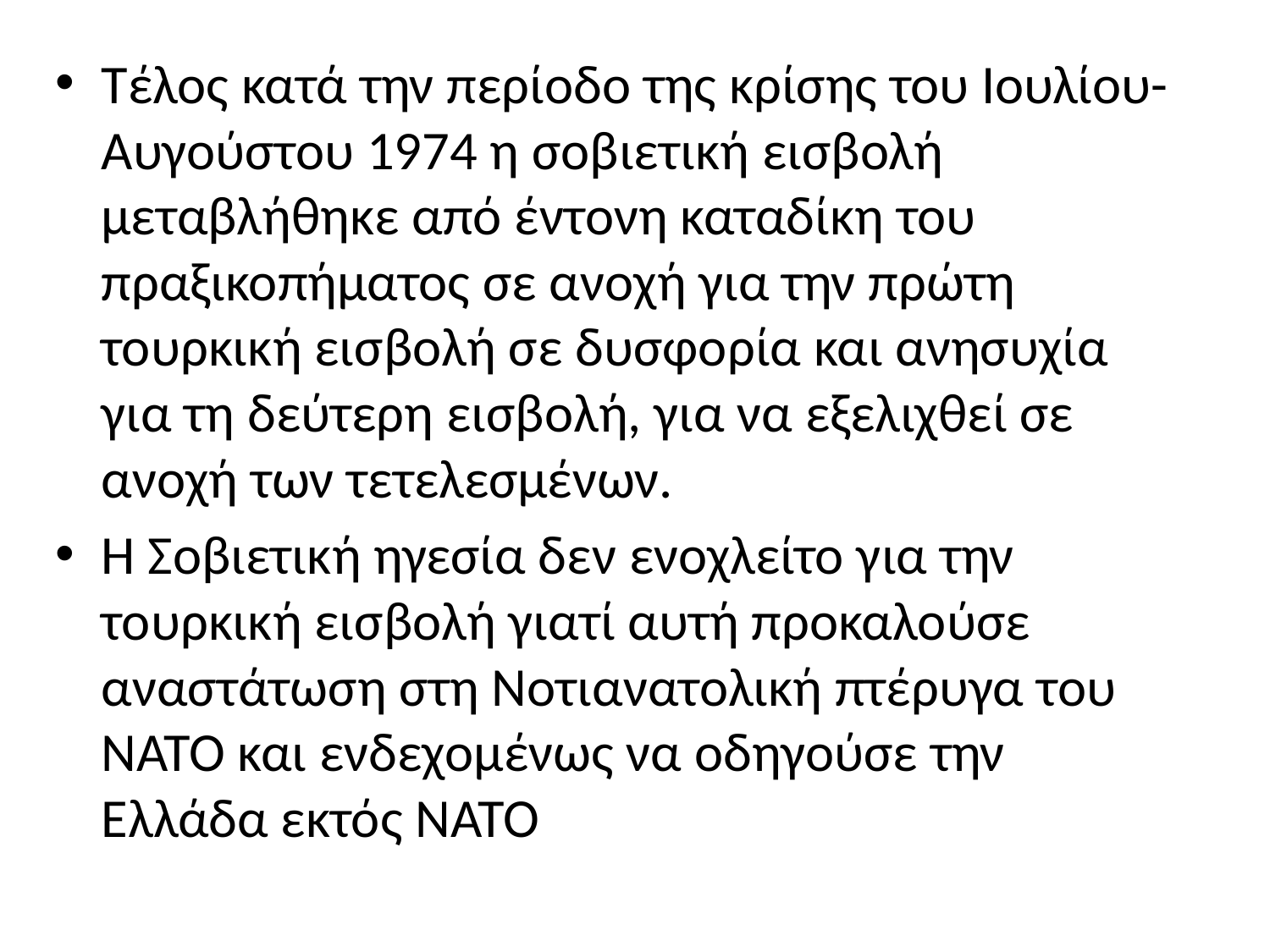

Τέλος κατά την περίοδο της κρίσης του Ιουλίου-Αυγούστου 1974 η σοβιετική εισβολή μεταβλήθηκε από έντονη καταδίκη του πραξικοπήματος σε ανοχή για την πρώτη τουρκική εισβολή σε δυσφορία και ανησυχία για τη δεύτερη εισβολή, για να εξελιχθεί σε ανοχή των τετελεσμένων.
Η Σοβιετική ηγεσία δεν ενοχλείτο για την τουρκική εισβολή γιατί αυτή προκαλούσε αναστάτωση στη Νοτιανατολική πτέρυγα του ΝΑΤΟ και ενδεχομένως να οδηγούσε την Ελλάδα εκτός ΝΑΤΟ